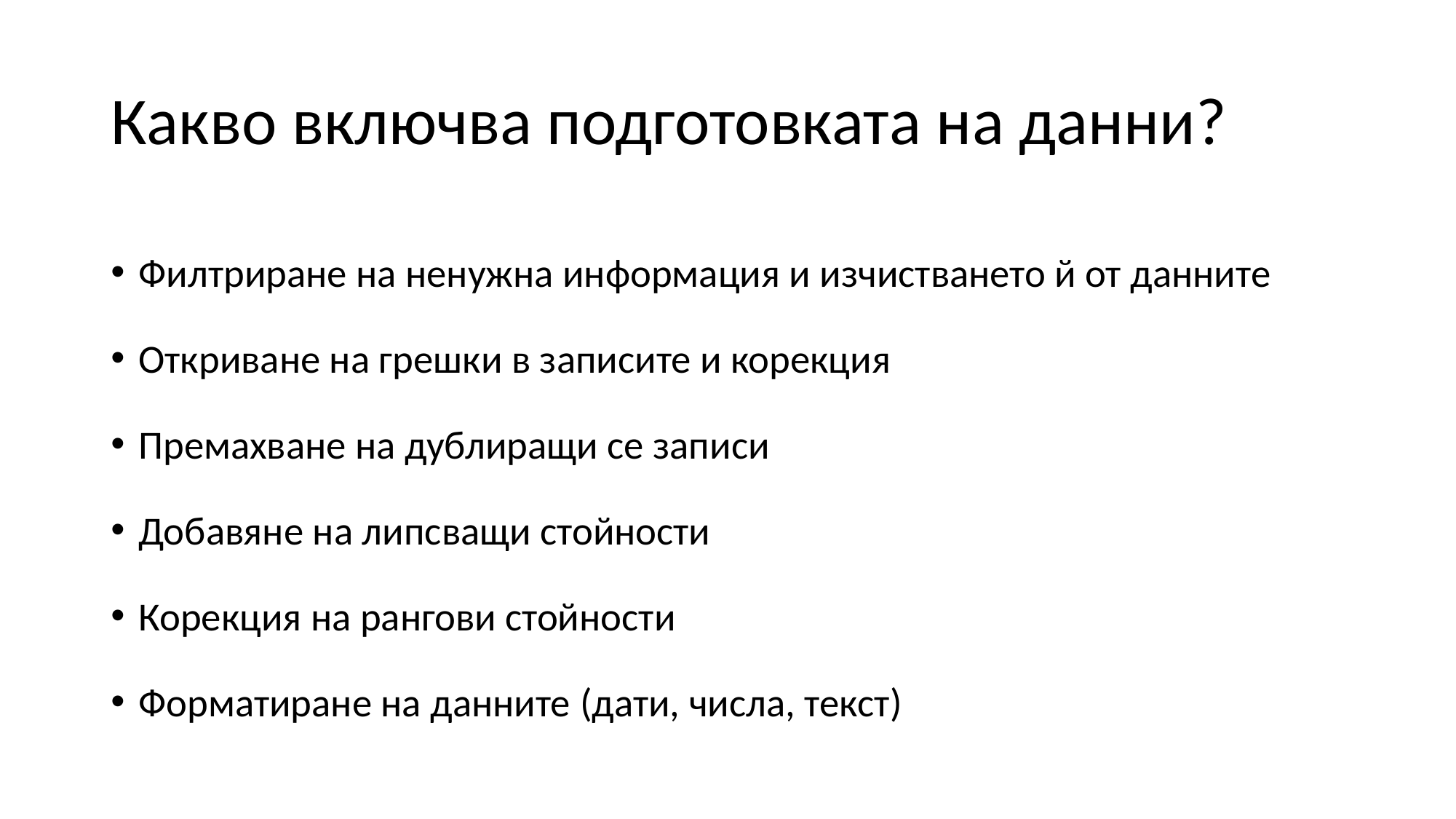

# Какво включва подготовката на данни?
Филтриране на ненужна информация и изчистването й от данните
Откриване на грешки в записите и корекция
Премахване на дублиращи се записи
Добавяне на липсващи стойности
Корекция на рангови стойности
Форматиране на данните (дати, числа, текст)